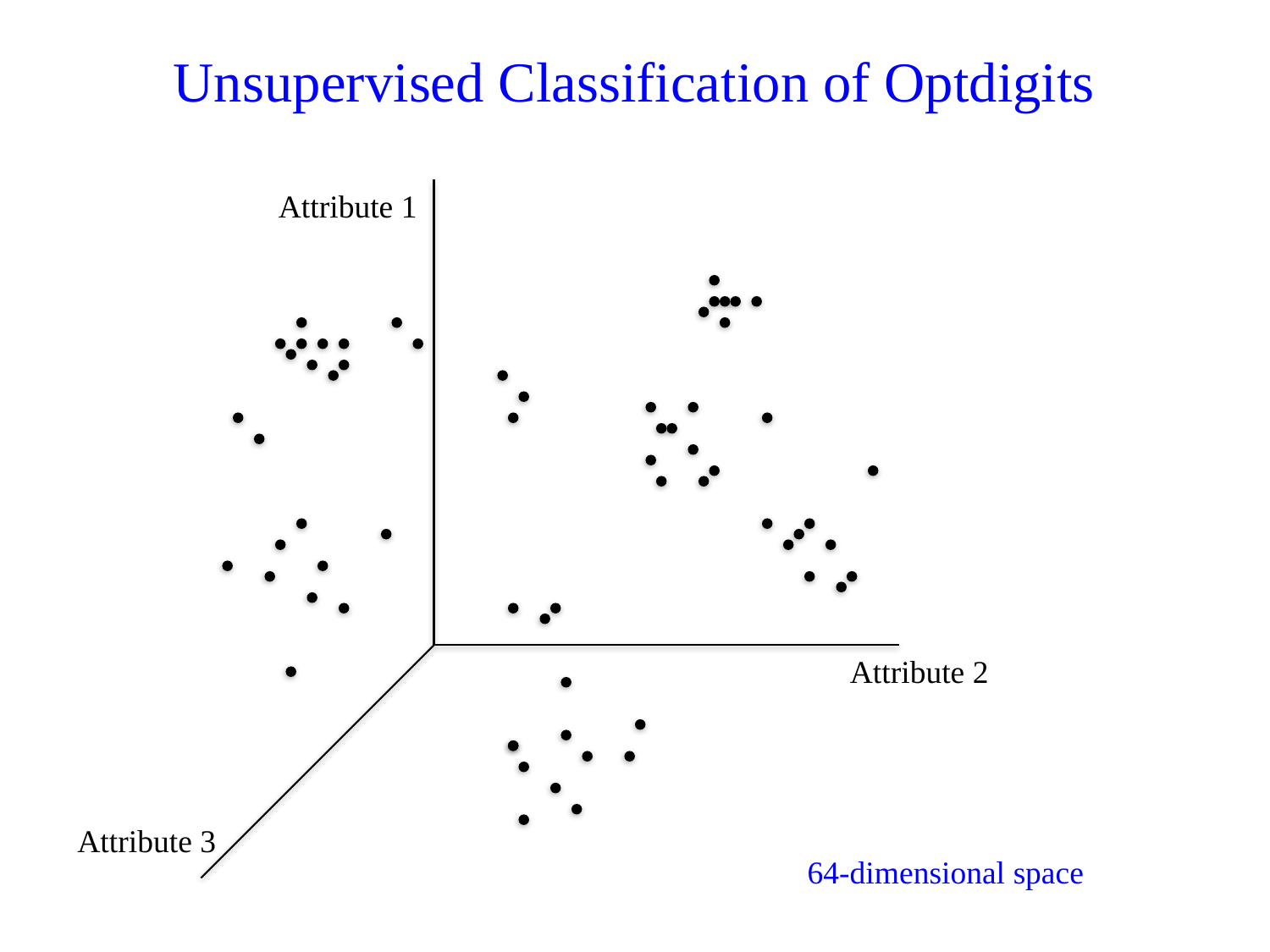

# Unsupervised Classification of Optdigits
Attribute 1

Attribute 2

Attribute 3

64-dimensional space